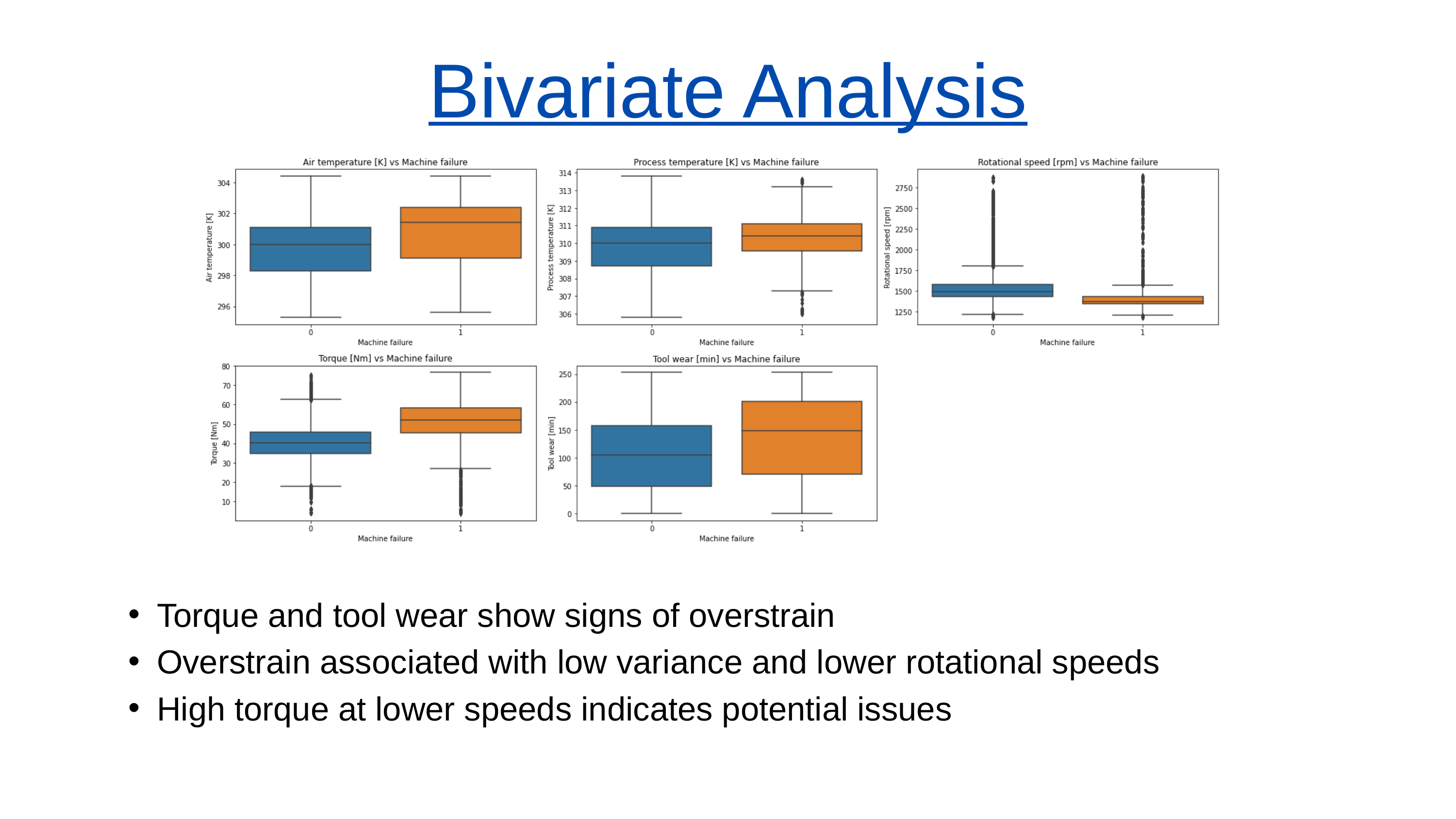

Bivariate Analysis

Torque and tool wear show signs of overstrain
Overstrain associated with low variance and lower rotational speeds
High torque at lower speeds indicates potential issues